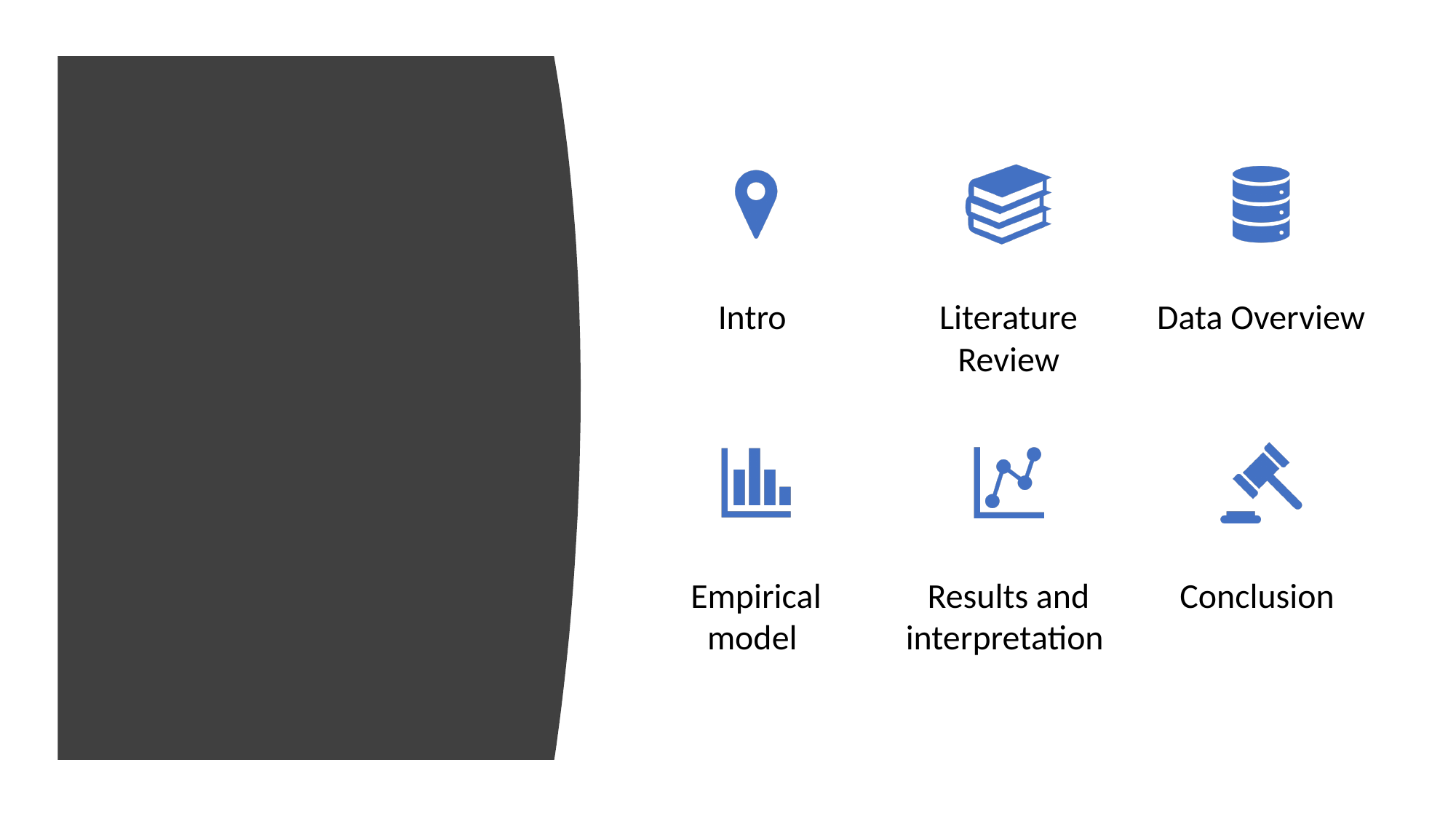

Intro
Literature Review
Data Overview
Empirical model
Results and interpretation
Conclusion